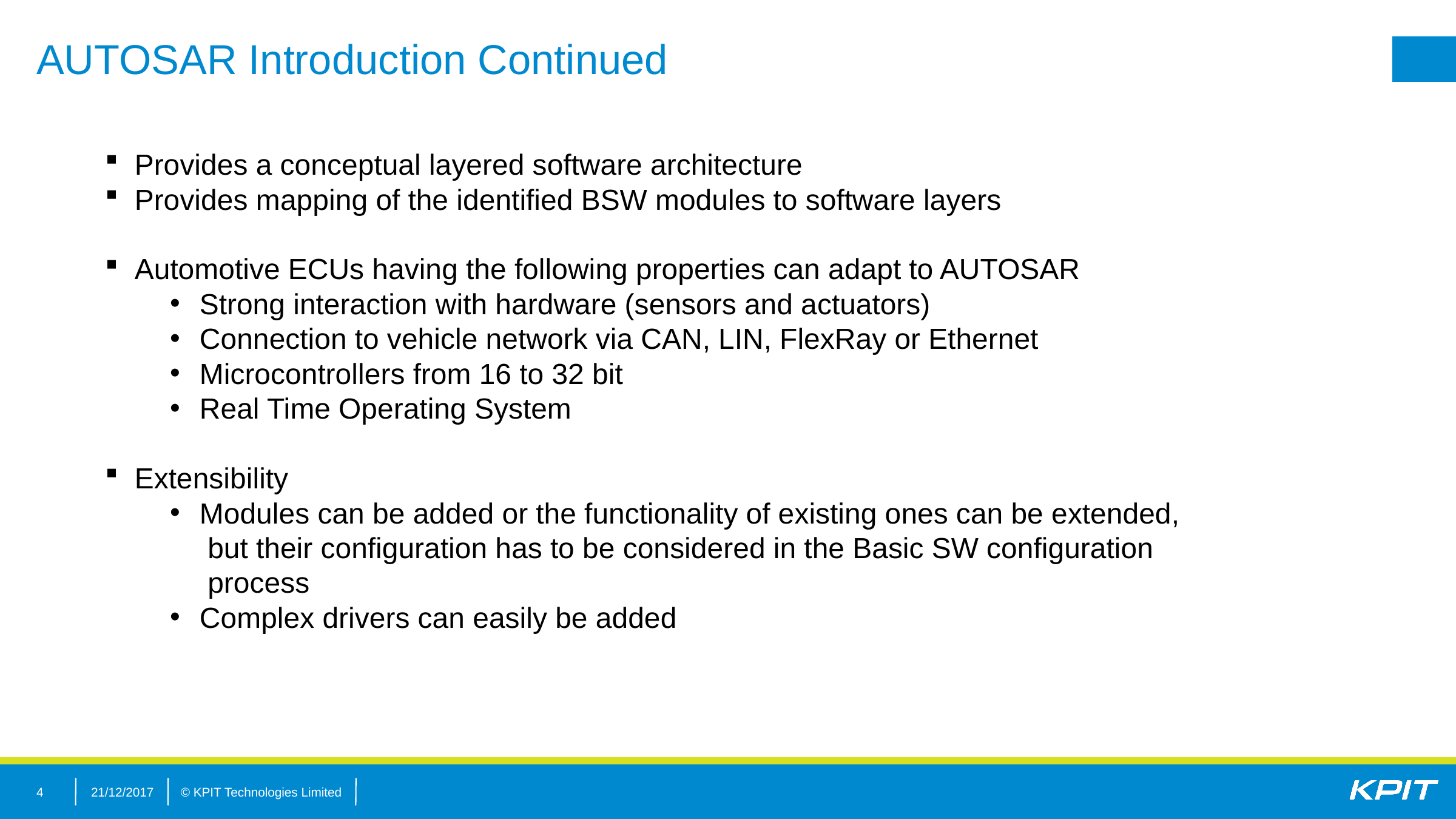

# AUTOSAR Introduction Continued

 Provides a conceptual layered software architecture
 Provides mapping of the identified BSW modules to software layers

 Automotive ECUs having the following properties can adapt to AUTOSAR
 Strong interaction with hardware (sensors and actuators)
 Connection to vehicle network via CAN, LIN, FlexRay or Ethernet
 Microcontrollers from 16 to 32 bit
 Real Time Operating System

 Extensibility
 Modules can be added or the functionality of existing ones can be extended,
  but their configuration has to be considered in the Basic SW configuration
  process
 Complex drivers can easily be added

4
21/12/2017